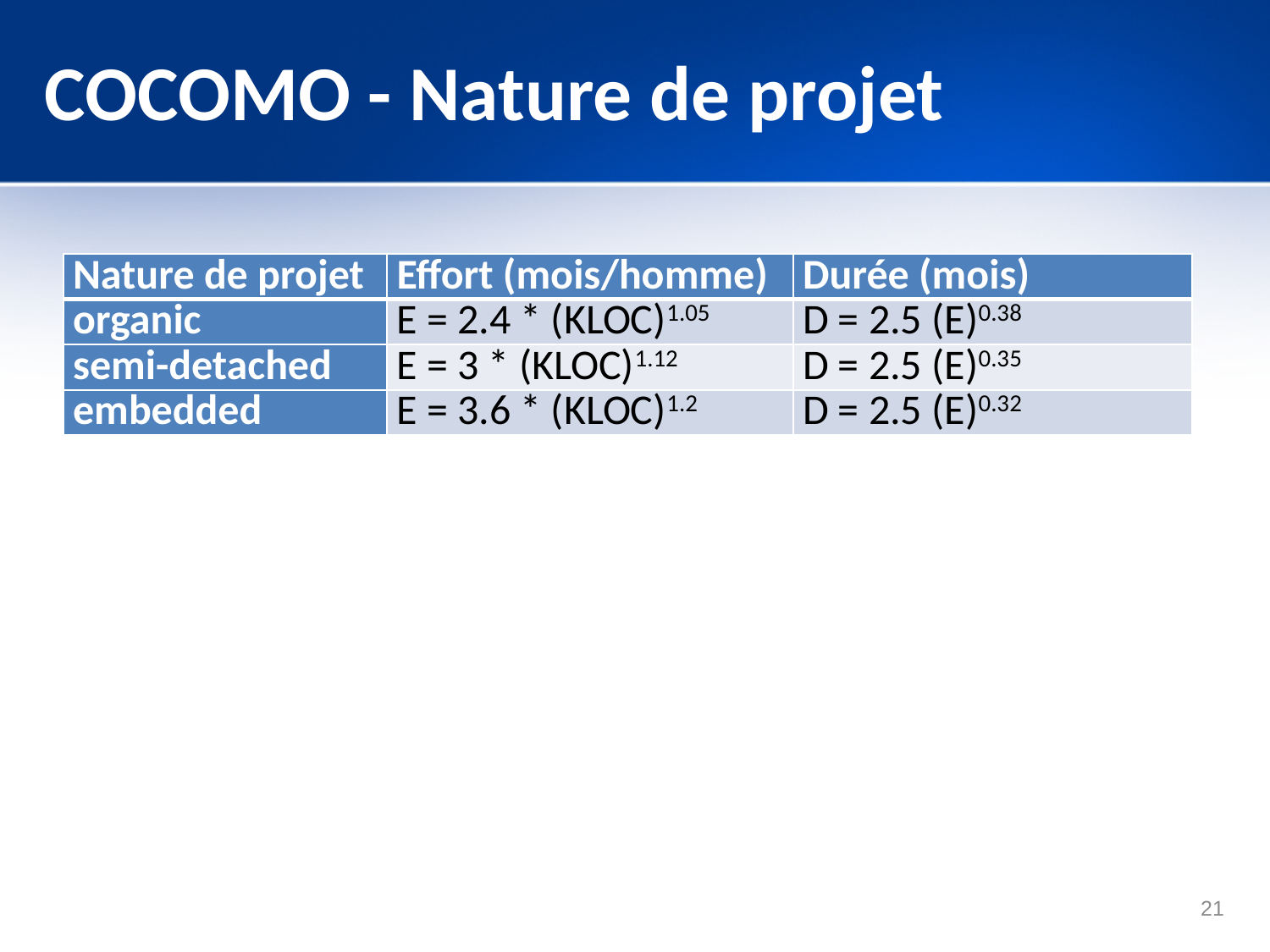

# COCOMO - Nature de projet

| Nature de projet | Effort (mois/homme) | Durée (mois) |
| --- | --- | --- |
| organic | E = 2.4 \* (KLOC)1.05 | D = 2.5 (E)0.38 |
| semi-detached | E = 3 \* (KLOC)1.12 | D = 2.5 (E)0.35 |
| embedded | E = 3.6 \* (KLOC)1.2 | D = 2.5 (E)0.32 |
21